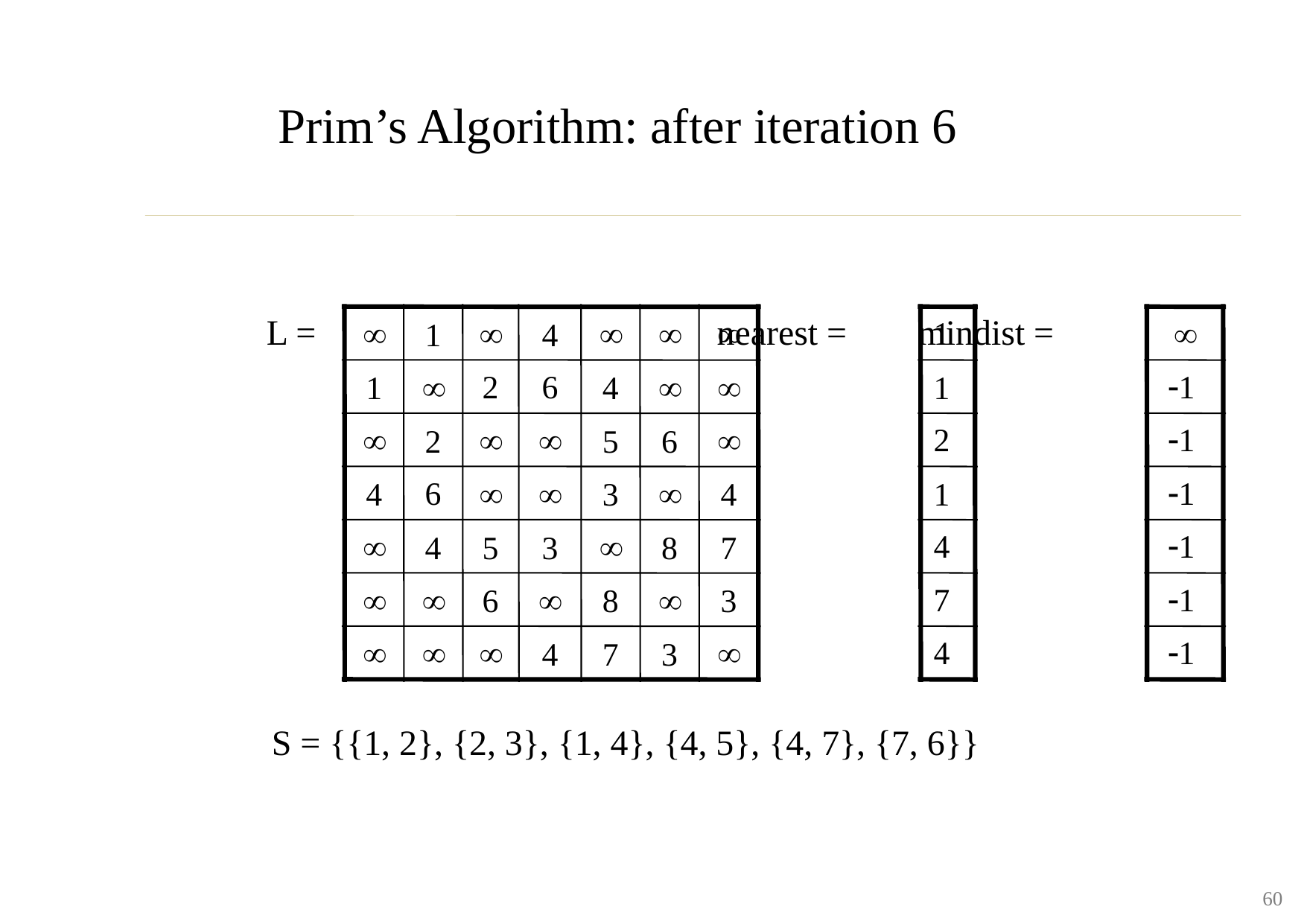

Prim’s Algorithm: after iteration 6

    L =                                             nearest =        mindist =
∞
∞
∞
∞
∞
1
∞
1
4

∞
∞
∞
2
6
−1
1
4
1

∞
∞
∞
∞
2
−1
2
5
6

6
∞
∞
∞
−1
4
3
4
1

∞
∞
4
−1
4
5
3
8
7

∞
∞
∞
∞
7
−1
6
8
3

∞
∞
∞
∞
4
−1
4
7
3

S = {{1, 2}, {2, 3}, {1, 4}, {4, 5}, {4, 7}, {7, 6}}
60